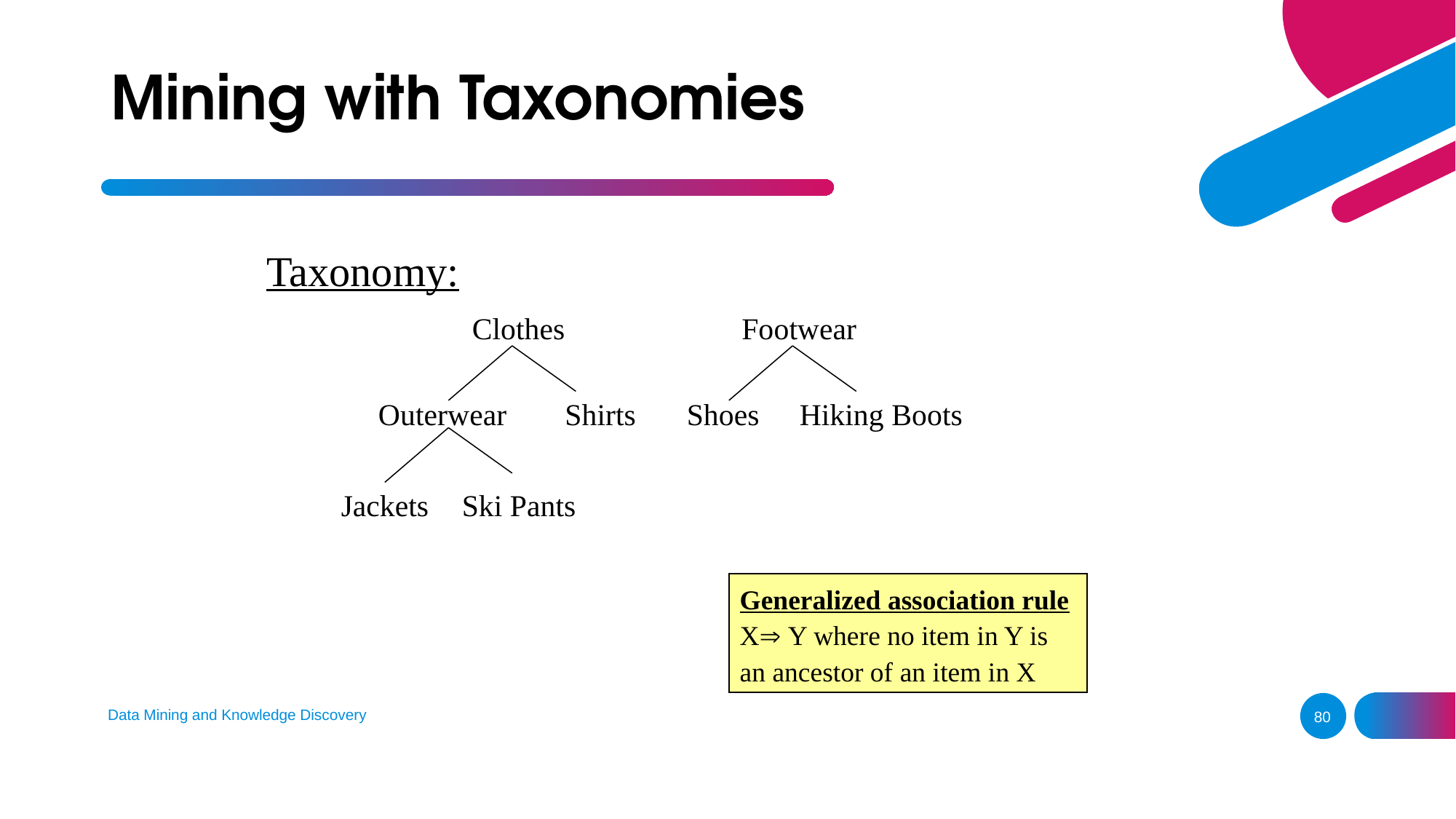

# Mining with Taxonomies
Taxonomy:
Clothes
Footwear

Outerwear
Shirts
Shoes
Hiking Boots

Jackets
Ski Pants
Generalized association rule
X⇒ Y where no item in Y is
an ancestor of an item in X
Data Mining and Knowledge Discovery
80